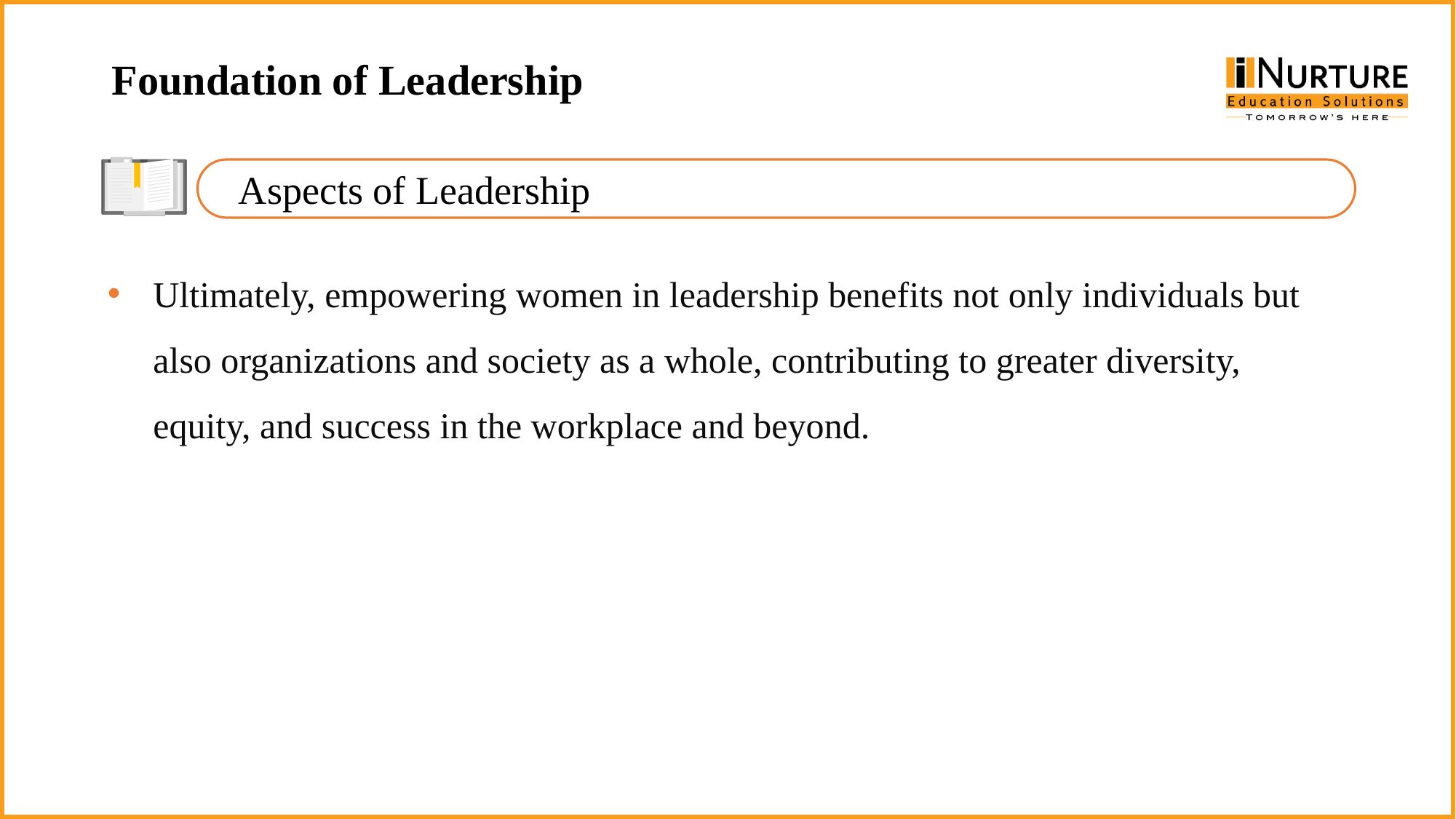

Foundation of Leadership

Aspects of Leadership

Ultimately, empowering women in leadership benefits not only individuals but also organizations and society as a whole, contributing to greater diversity, equity, and success in the workplace and beyond.